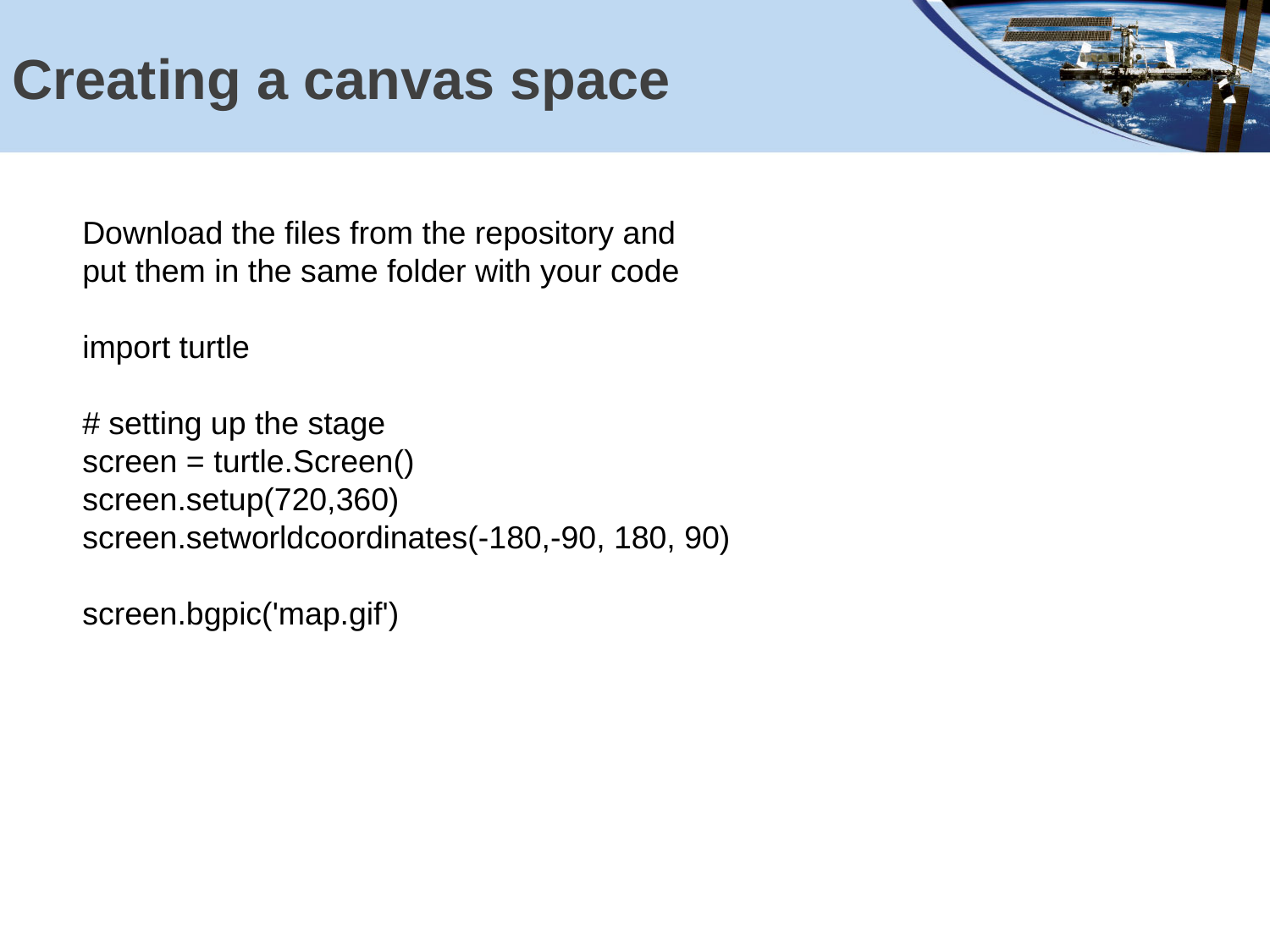

# Creating a canvas space
Download the files from the repository and
put them in the same folder with your code

import turtle
# setting up the stage
screen = turtle.Screen()
screen.setup(720,360)
screen.setworldcoordinates(-180,-90, 180, 90)
screen.bgpic('map.gif')